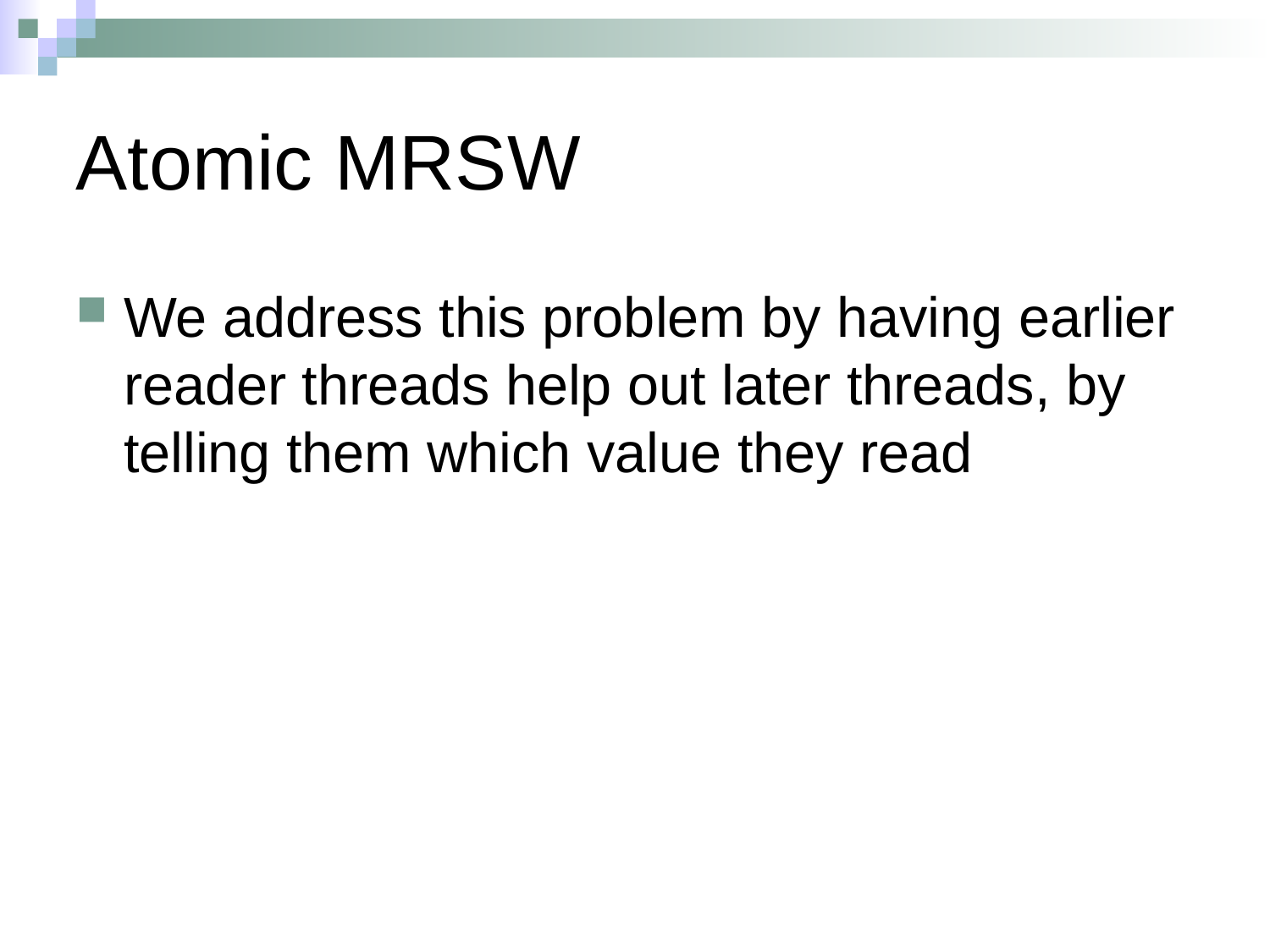

Atomic MRSW
We address this problem by having earlier reader threads help out later threads, by telling them which value they read